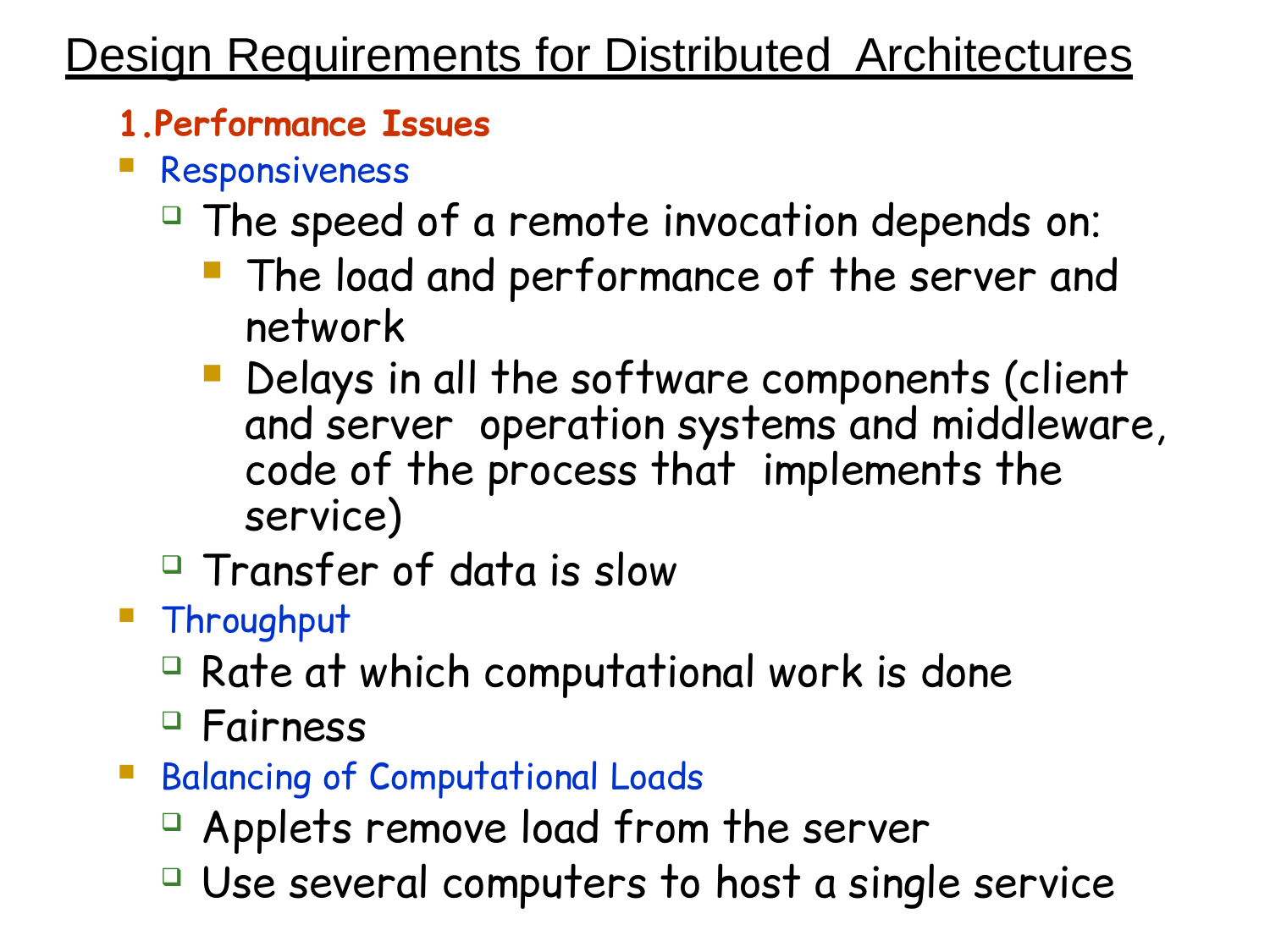

# Design Requirements for Distributed  Architectures
1.Performance Issues
Responsiveness
The speed of a remote invocation depends on:
The load and performance of the server and network
Delays in all the software components (client and server  operation systems and middleware, code of the process that  implements the service)
Transfer of data is slow
Throughput
Rate at which computational work is done
Fairness
Balancing of Computational Loads
Applets remove load from the server
Use several computers to host a single service